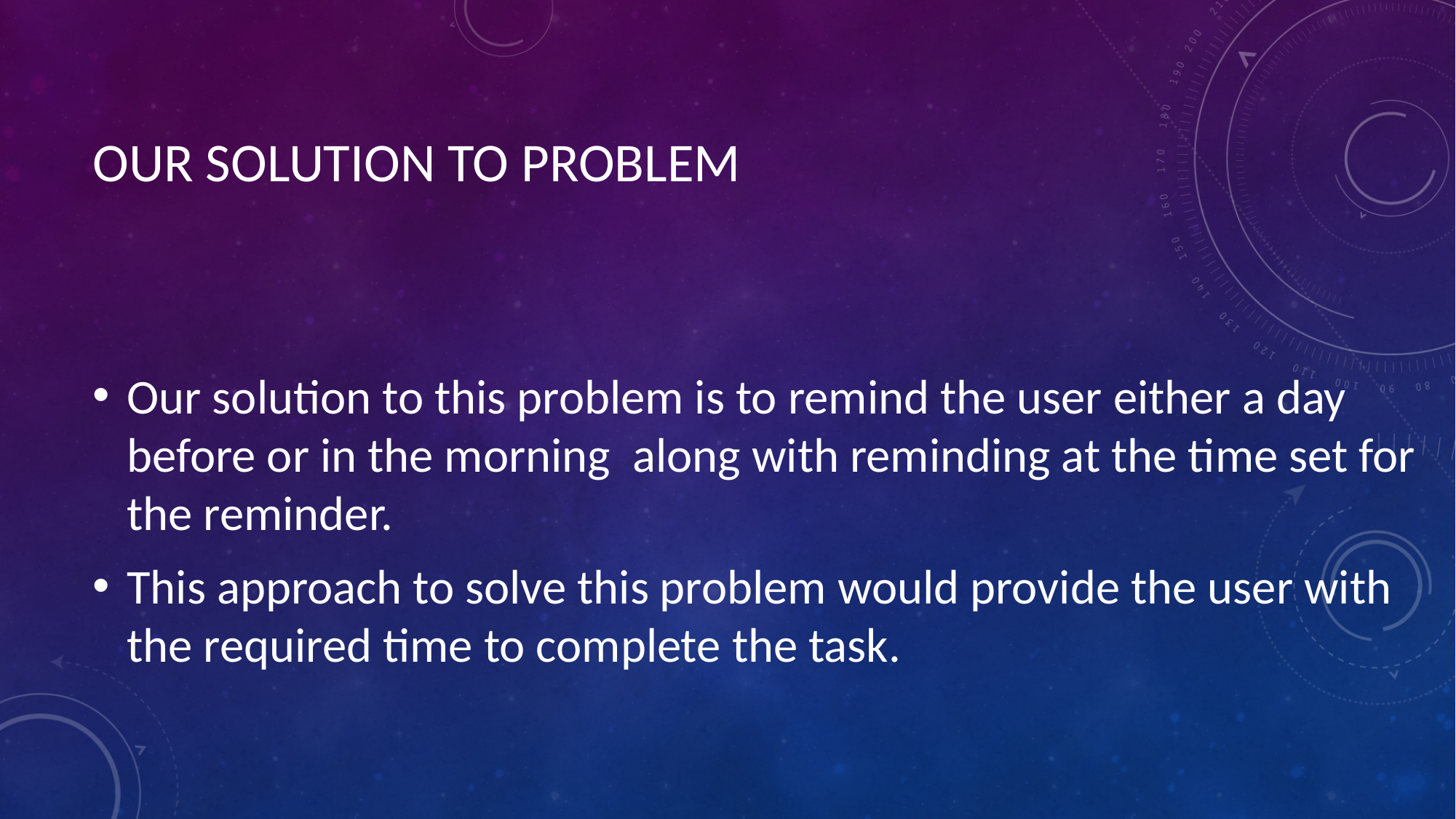

# Our solution to problem
Our solution to this problem is to remind the user either a day before or in the morning  along with reminding at the time set for the reminder.
This approach to solve this problem would provide the user with the required time to complete the task.